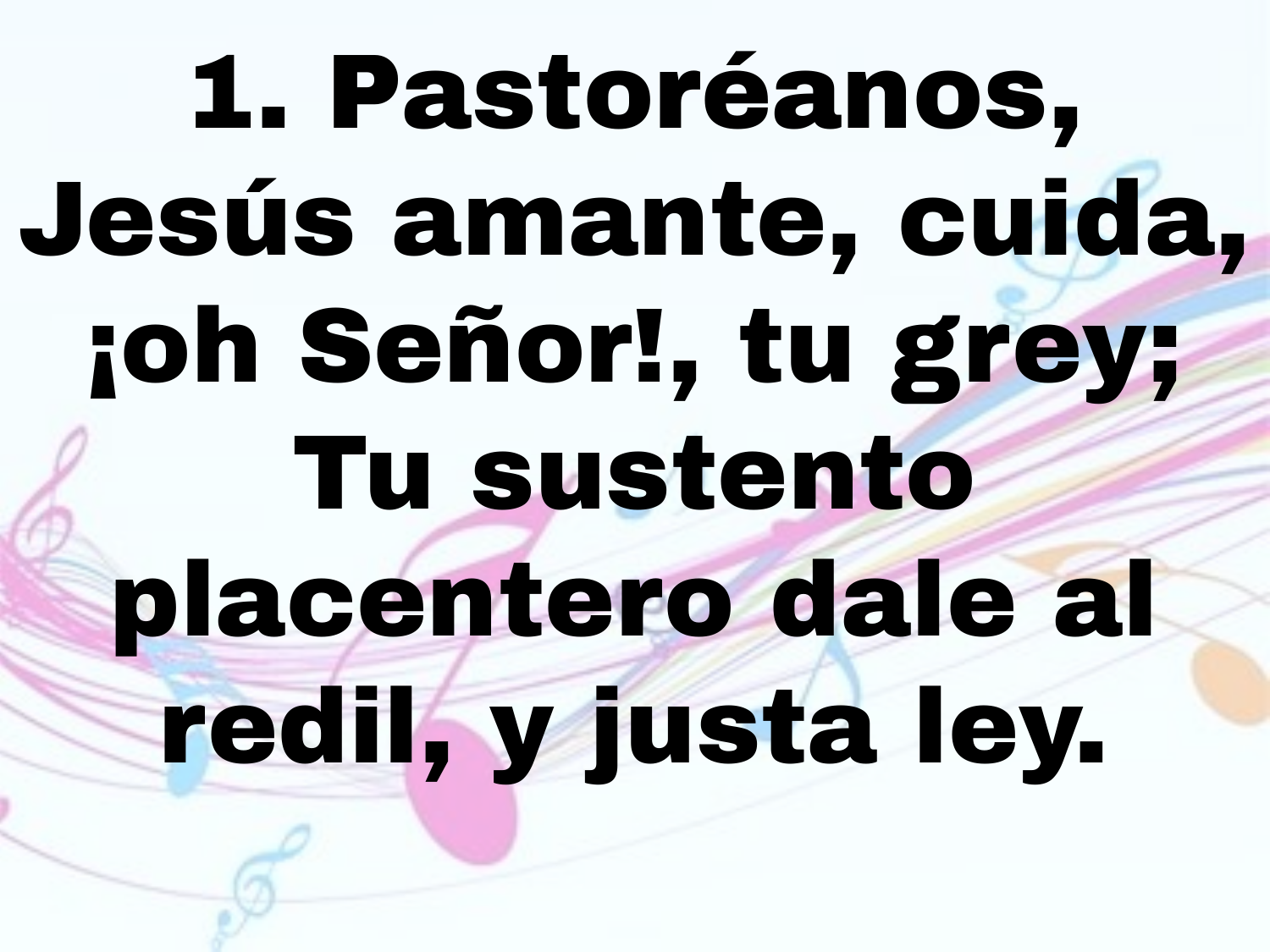

1. Pastoréanos, Jesús amante, cuida,
¡oh Señor!, tu grey;
Tu sustento placentero dale al redil, y justa ley.